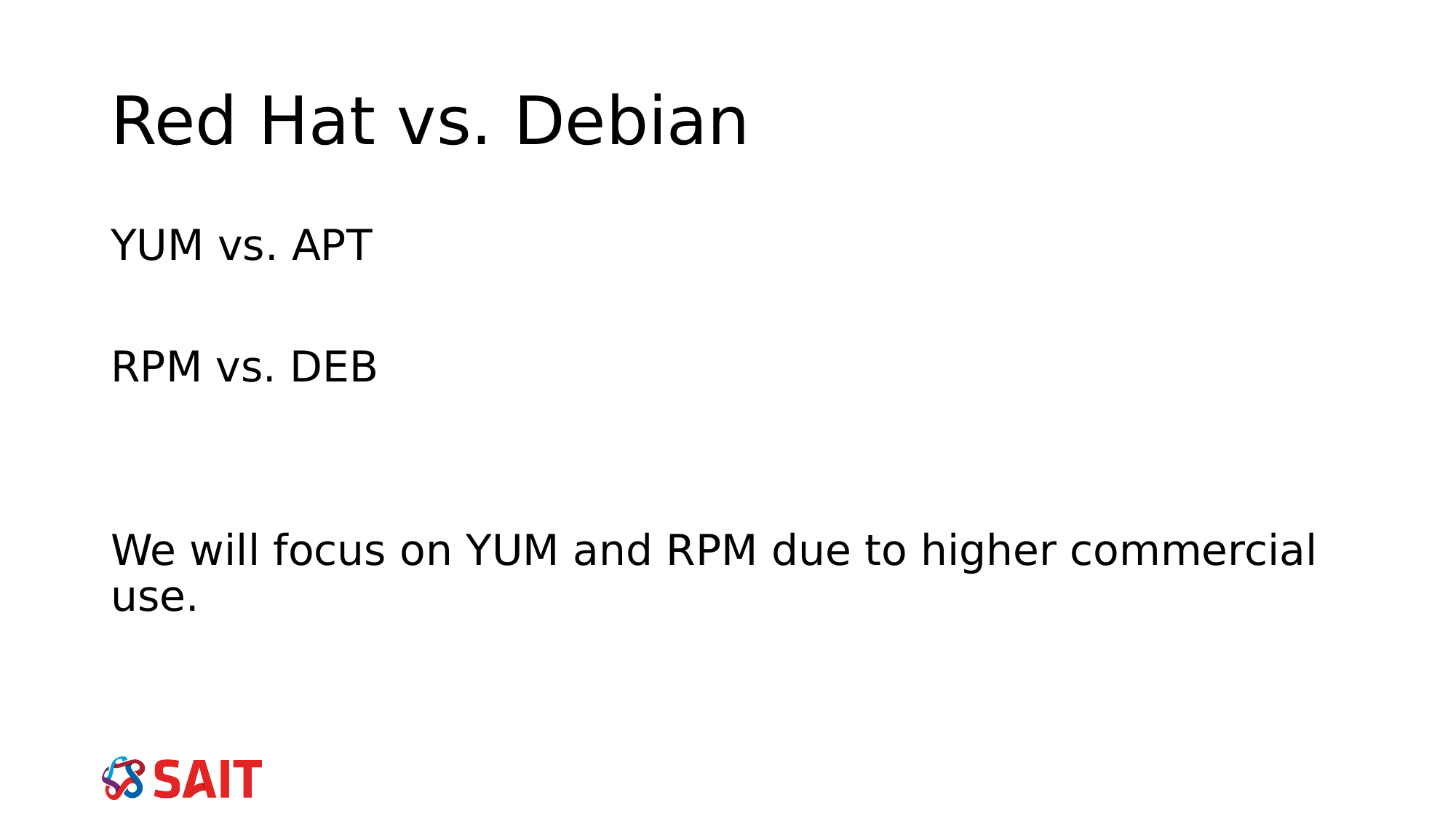

# Red Hat vs. Debian
YUM vs. APT

RPM vs. DEB

We will focus on YUM and RPM due to higher commercial use.